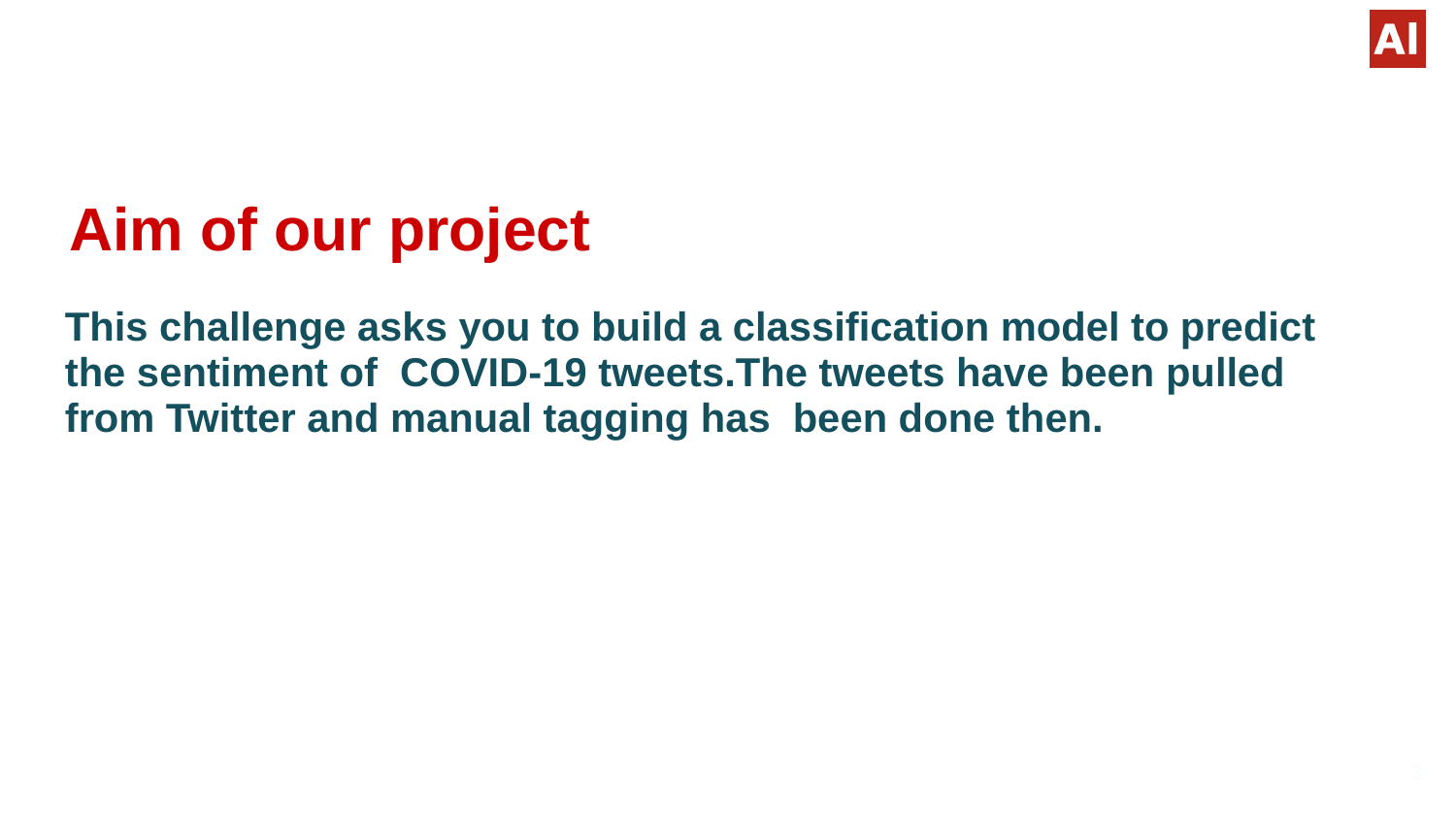

Aim of our project
This challenge asks you to build a classification model to predict the sentiment of  COVID-19 tweets.The tweets have been pulled from Twitter and manual tagging has  been done then.
3